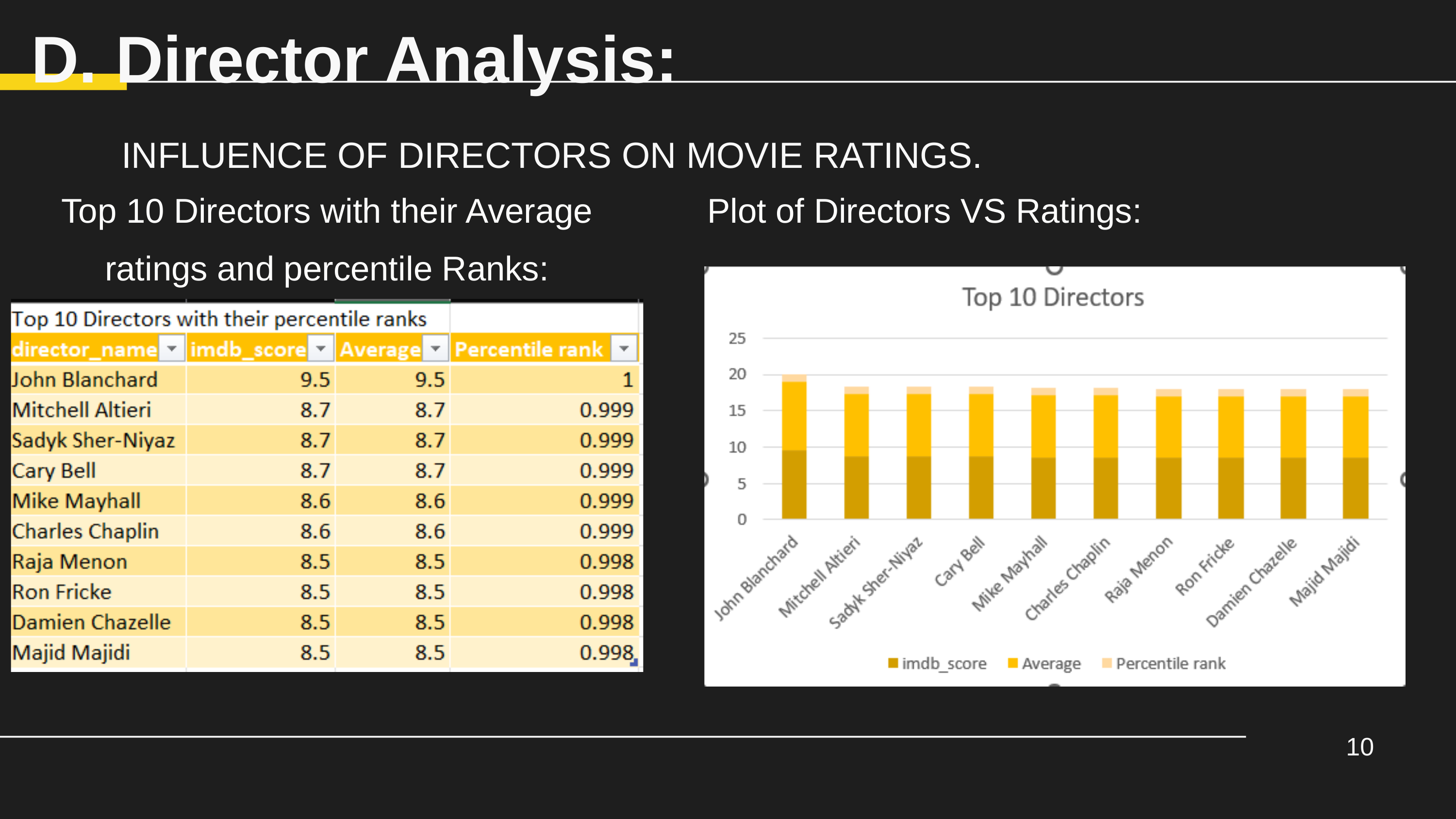

D. Director Analysis:

INFLUENCE OF DIRECTORS ON MOVIE RATINGS.
Top 10 Directors with their Average ratings and percentile Ranks:
Plot of Directors VS Ratings:

10